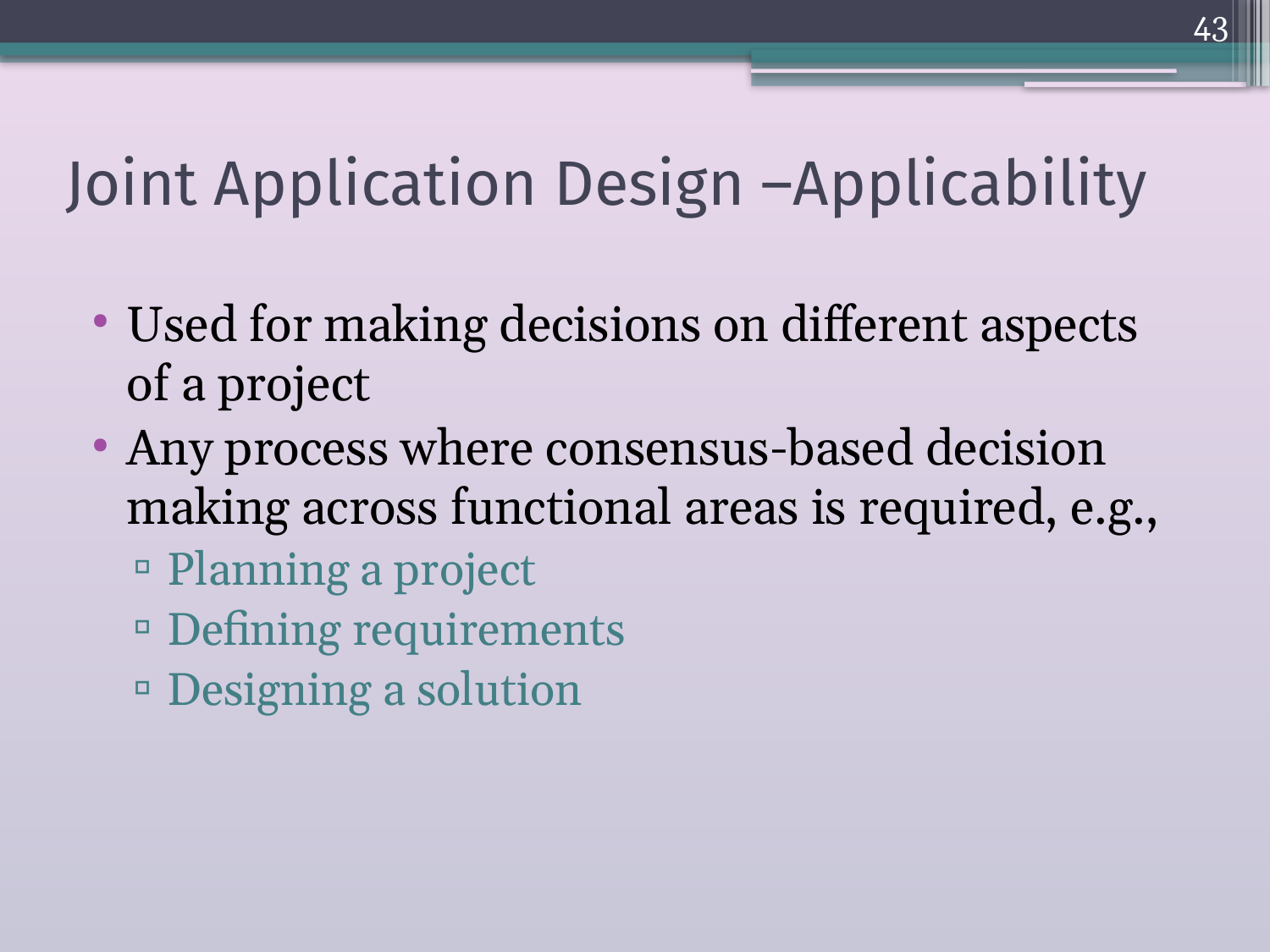

43
# Joint Application Design –Applicability
Used for making decisions on different aspects of a project
Any process where consensus-based decision making across functional areas is required, e.g.,
Planning a project
Defining requirements
Designing a solution